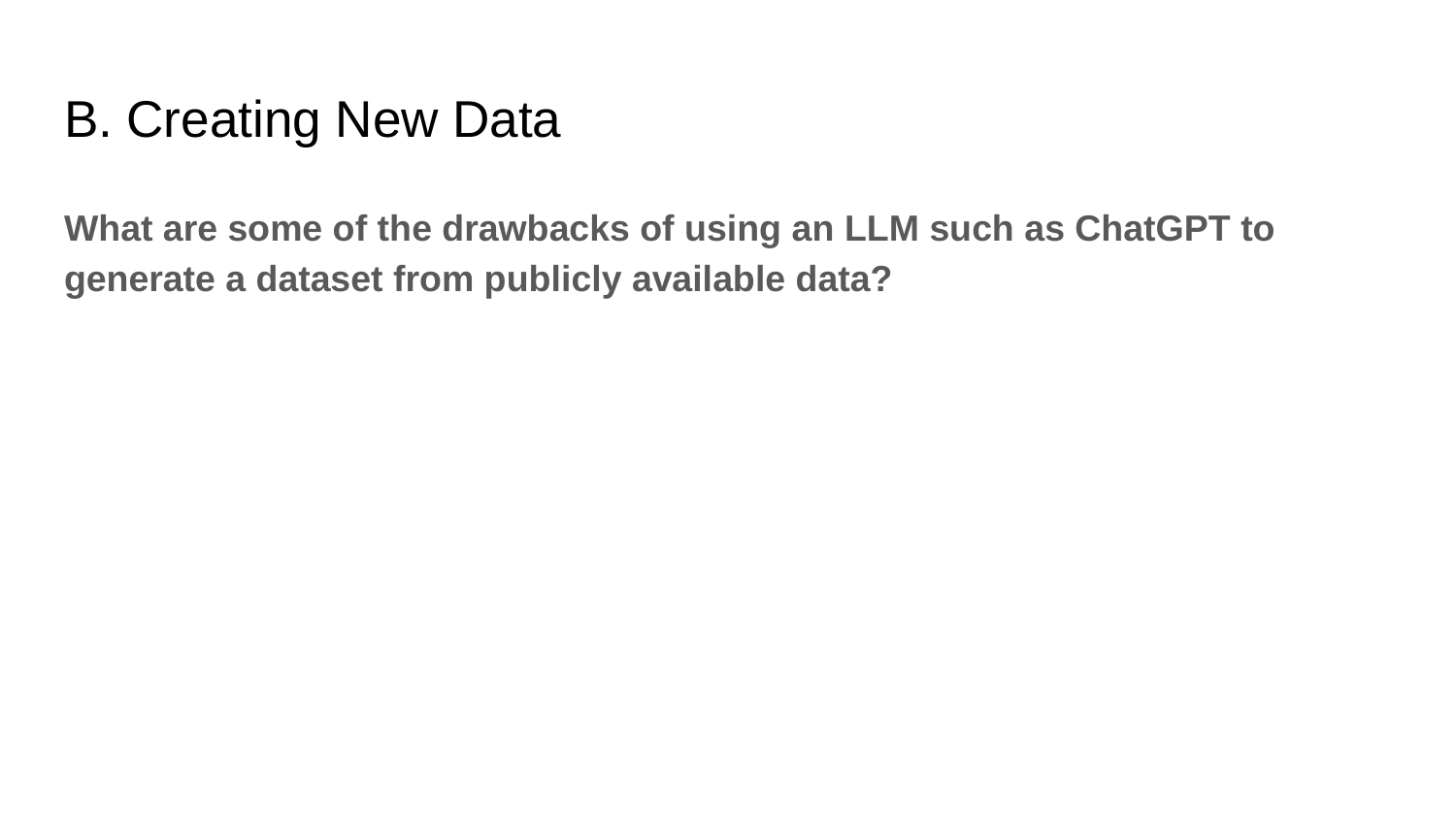

# B. Creating New Data

What are some of the drawbacks of using an LLM such as ChatGPT to generate a dataset from publicly available data?